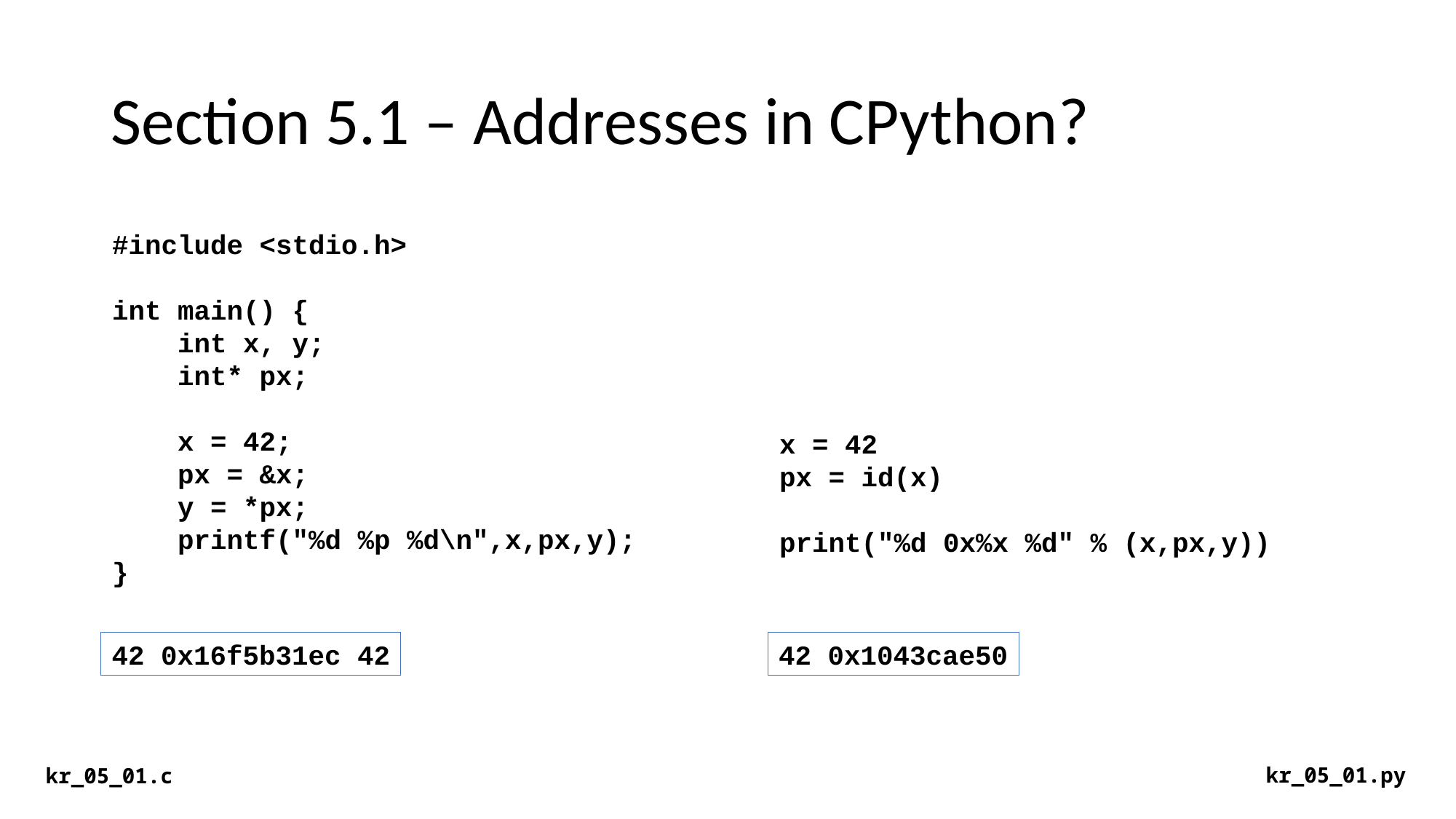

# Section 5.1 – Addresses in CPython?
#include <stdio.h>

int main() {
    int x, y;
    int* px;

    x = 42;
    px = &x;
    y = *px;
    printf("%d %p %d\n",x,px,y);
}
x = 42
px = id(x)

print("%d 0x%x %d" % (x,px,y))
42 0x16f5b31ec 42
42 0x1043cae50
kr_05_01.py
kr_05_01.c